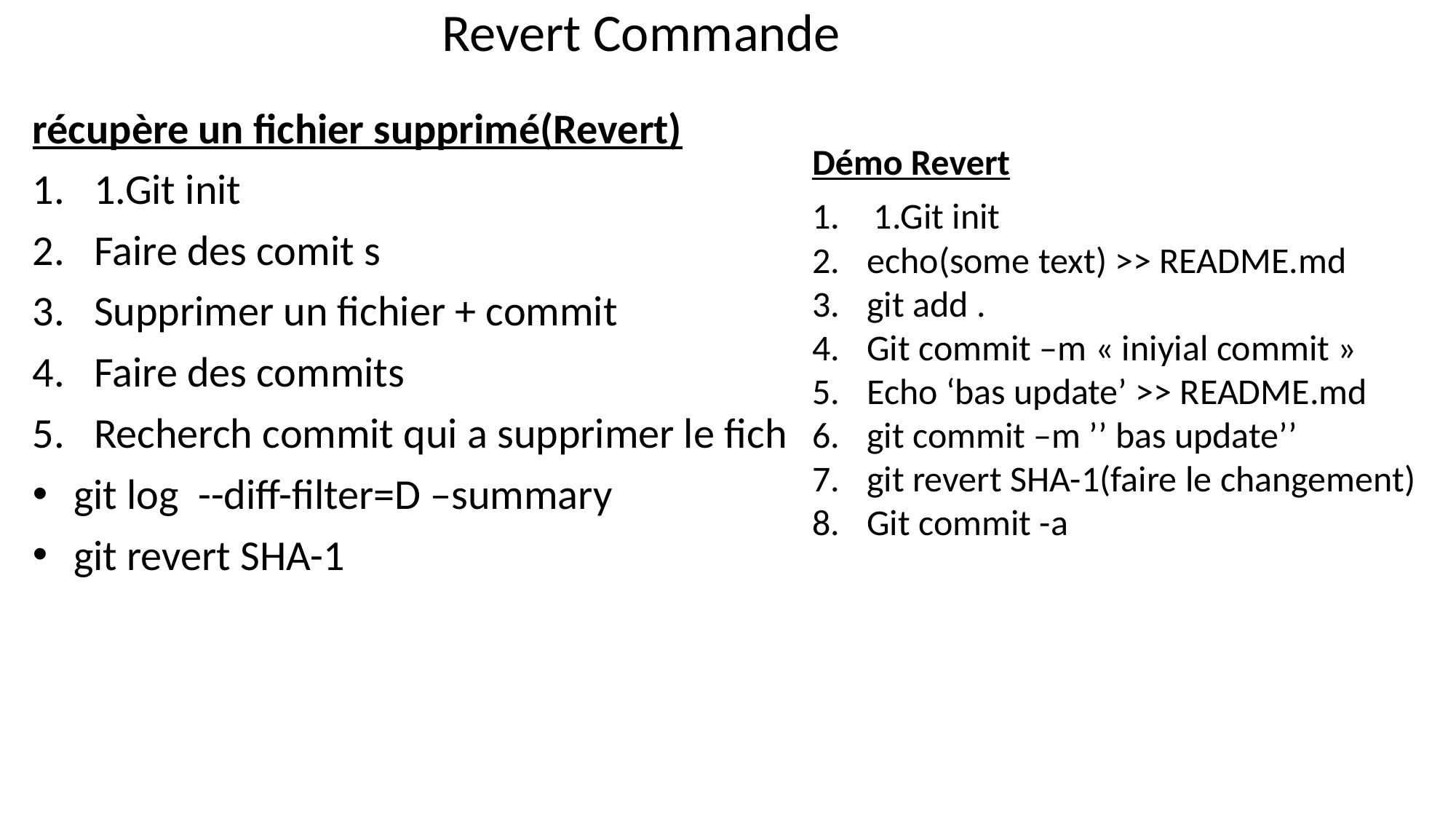

# Revert Commande
récupère un fichier supprimé(Revert)
1.Git init
Faire des comit s
Supprimer un fichier + commit
Faire des commits
Recherch commit qui a supprimer le fich
git log  --diff-filter=D –summary
git revert SHA-1

Démo Revert
1.Git init
echo(some text) >> README.md
git add .
Git commit –m « iniyial commit »
Echo ‘bas update’ >> README.md
git commit –m ’’ bas update’’
git revert SHA-1(faire le changement)
Git commit -a